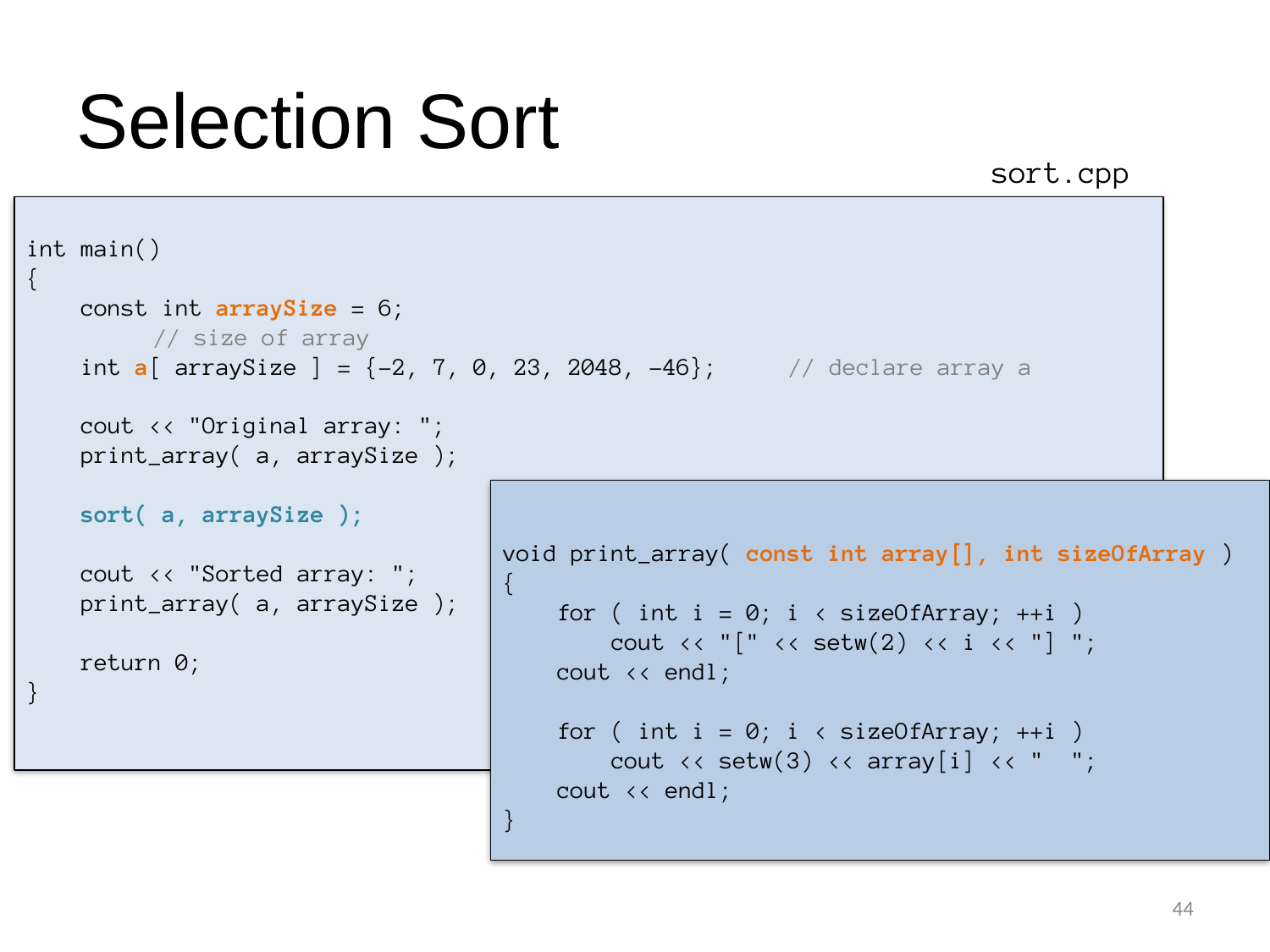

# Selection Sort
sort.cpp
int main()
{
    const int arraySize = 6;  						// size of array
    int a[ arraySize ] = {-2, 7, 0, 23, 2048, -46};    	// declare array a

    cout << "Original array: ";
    print_array( a, arraySize );

    sort( a, arraySize );

    cout << "Sorted array: ";
    print_array( a, arraySize );
    return 0;
}

void print_array( const int array[], int sizeOfArray )
{
    for ( int i = 0; i < sizeOfArray; ++i )
        cout << "[" << setw(2) << i << "] ";
    cout << endl;

    for ( int i = 0; i < sizeOfArray; ++i )
        cout << setw(3) << array[i] << "  ";
    cout << endl;
}
44